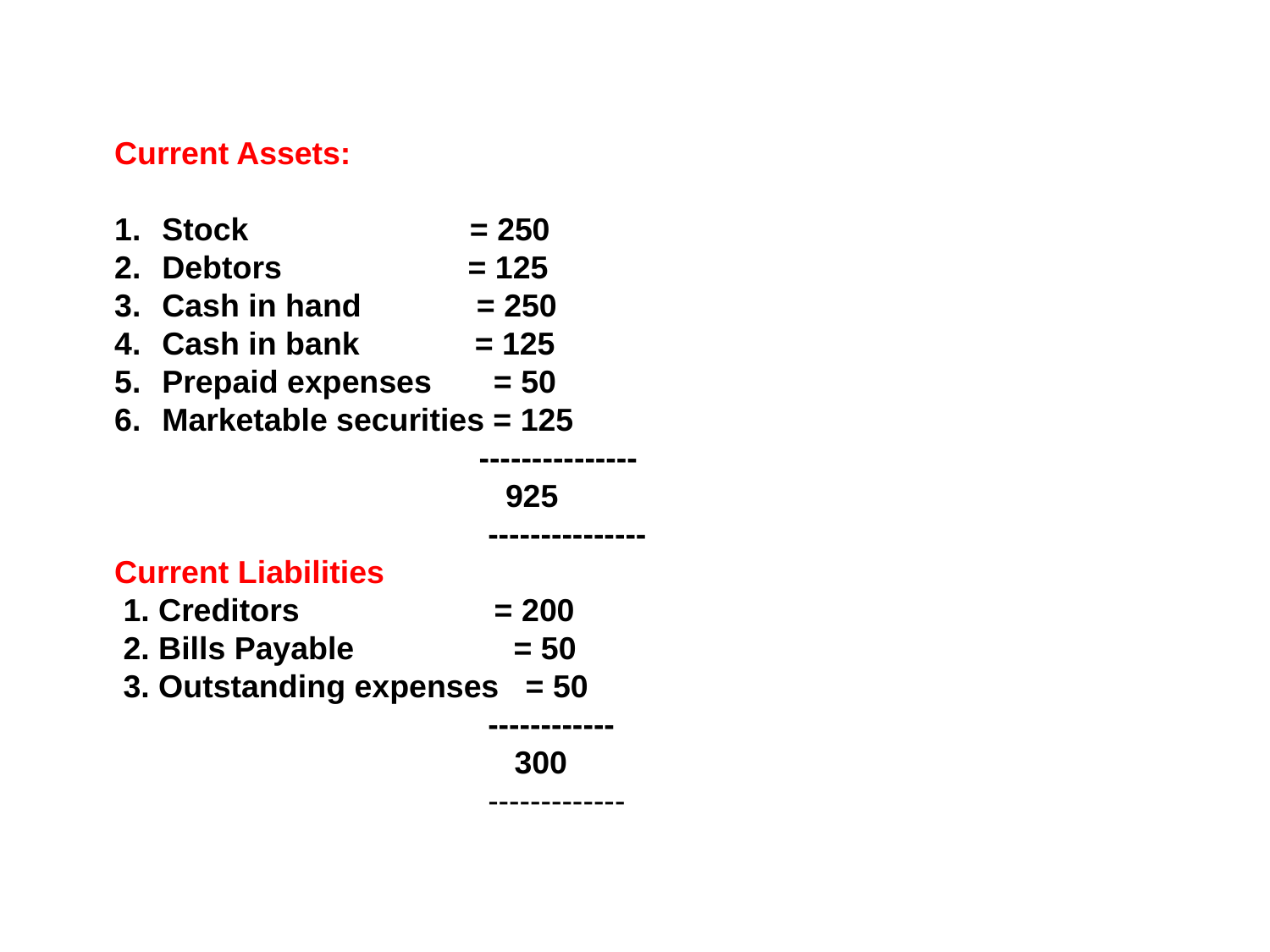

Current Assets:

Stock                         = 250
Debtors                     = 125
Cash in hand             = 250
Cash in bank             = 125
Prepaid expenses       = 50
Marketable securities = 125
                                         ---------------
                                            925
                                          ---------------
Current Liabilities
 1. Creditors                      = 200
 2. Bills Payable                  = 50
 3. Outstanding expenses   = 50
                                          ------------
                                             300
                                          -------------